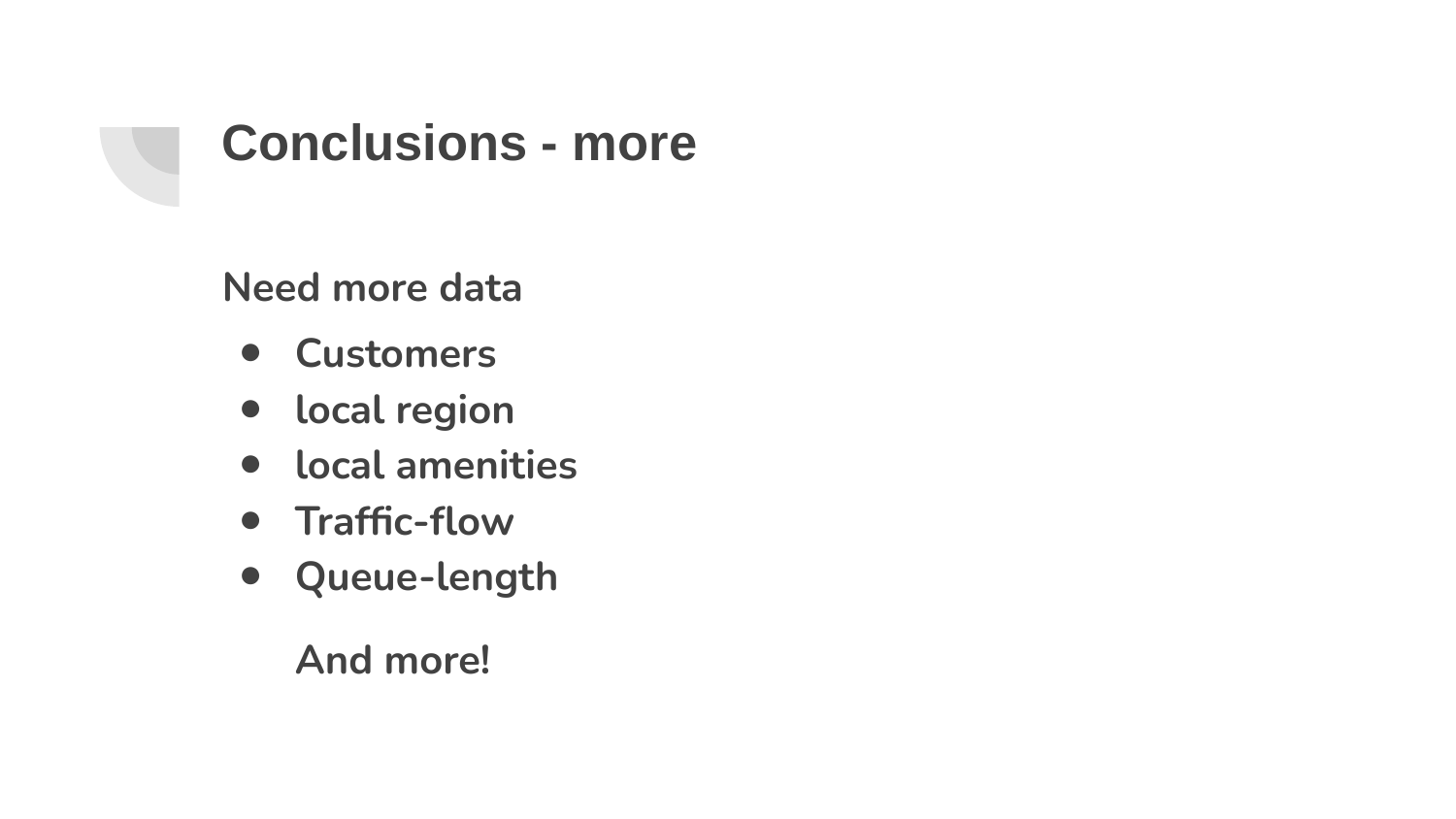

# Conclusions - more
Need more data
Customers
local region
local amenities
Traffic-flow
Queue-length
And more!